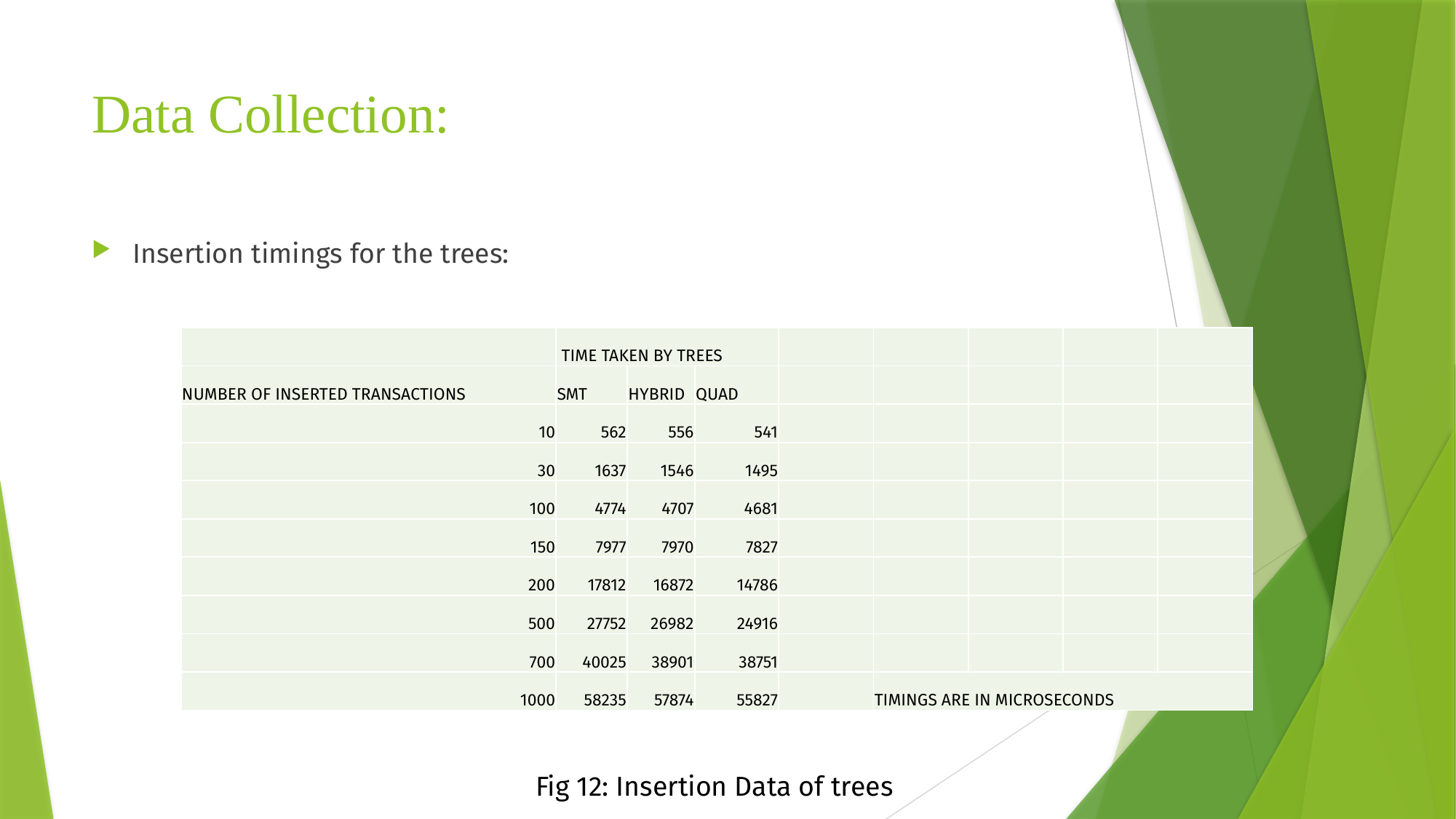

# Data Collection:
Insertion timings for the trees:

|  | TIME TAKEN BY TREES |  |  |  |  |  |  |  |
| --- | --- | --- | --- | --- | --- | --- | --- | --- |
| NUMBER OF INSERTED TRANSACTIONS | SMT | HYBRID | QUAD |  |  |  |  |  |
| 10 | 562 | 556 | 541 |  |  |  |  |  |
| 30 | 1637 | 1546 | 1495 |  |  |  |  |  |
| 100 | 4774 | 4707 | 4681 |  |  |  |  |  |
| 150 | 7977 | 7970 | 7827 |  |  |  |  |  |
| 200 | 17812 | 16872 | 14786 |  |  |  |  |  |
| 500 | 27752 | 26982 | 24916 |  |  |  |  |  |
| 700 | 40025 | 38901 | 38751 |  |  |  |  |  |
| 1000 | 58235 | 57874 | 55827 |  | TIMINGS ARE IN MICROSECONDS |  |  |  |
Fig 12: Insertion Data of trees